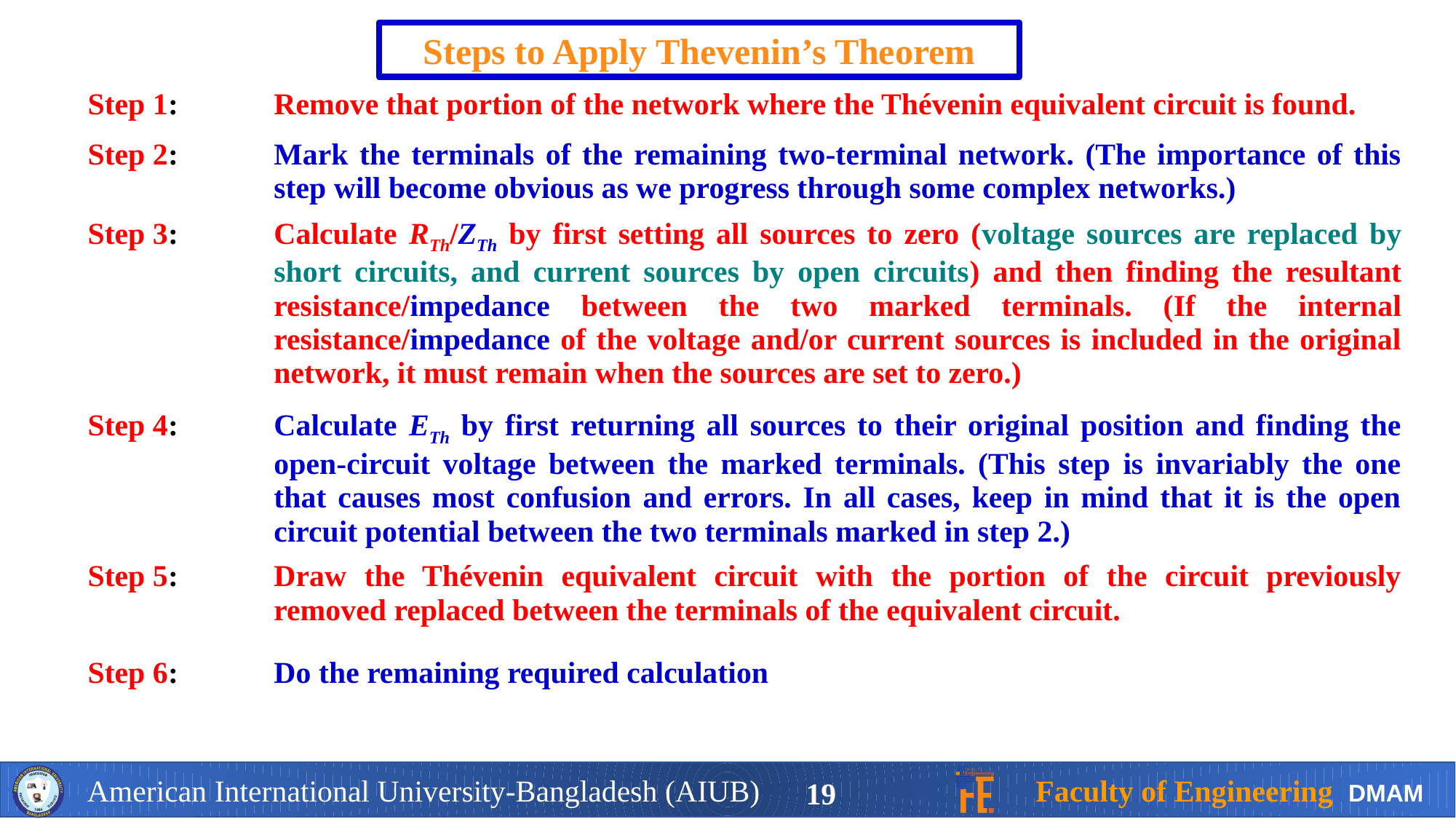

Steps to Apply Thevenin’s Theorem
| Step 1: | Remove that portion of the network where the Thévenin equivalent circuit is found. |
| --- | --- |
| Step 2: | Mark the terminals of the remaining two-terminal network. (The importance of this step will become obvious as we progress through some complex networks.) |
| Step 3: | Calculate RTh/ZTh by first setting all sources to zero (voltage sources are replaced by short circuits, and current sources by open circuits) and then finding the resultant resistance/impedance between the two marked terminals. (If the internal resistance/impedance of the voltage and/or current sources is included in the original network, it must remain when the sources are set to zero.) |
| Step 4: | Calculate ETh by first returning all sources to their original position and finding the open-circuit voltage between the marked terminals. (This step is invariably the one that causes most confusion and errors. In all cases, keep in mind that it is the open circuit potential between the two terminals marked in step 2.) |
| Step 5: | Draw the Thévenin equivalent circuit with the portion of the circuit previously removed replaced between the terminals of the equivalent circuit. |
| Step 6: | Do the remaining required calculation |
19